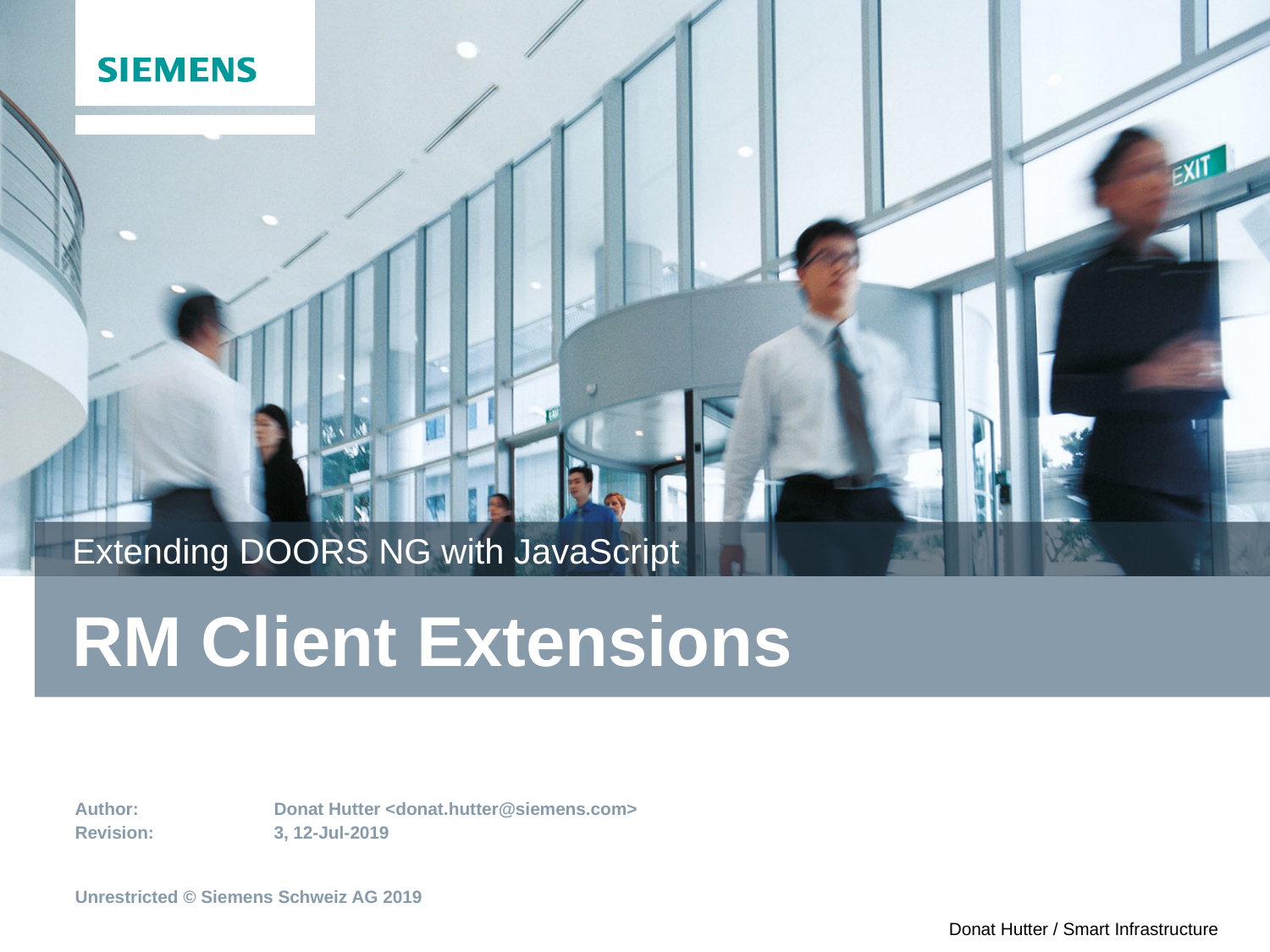

Extending DOORS NG with JavaScript
# RM Client Extensions
Author:	Donat Hutter <donat.hutter@siemens.com>
Revision:	3, 12-Jul-2019